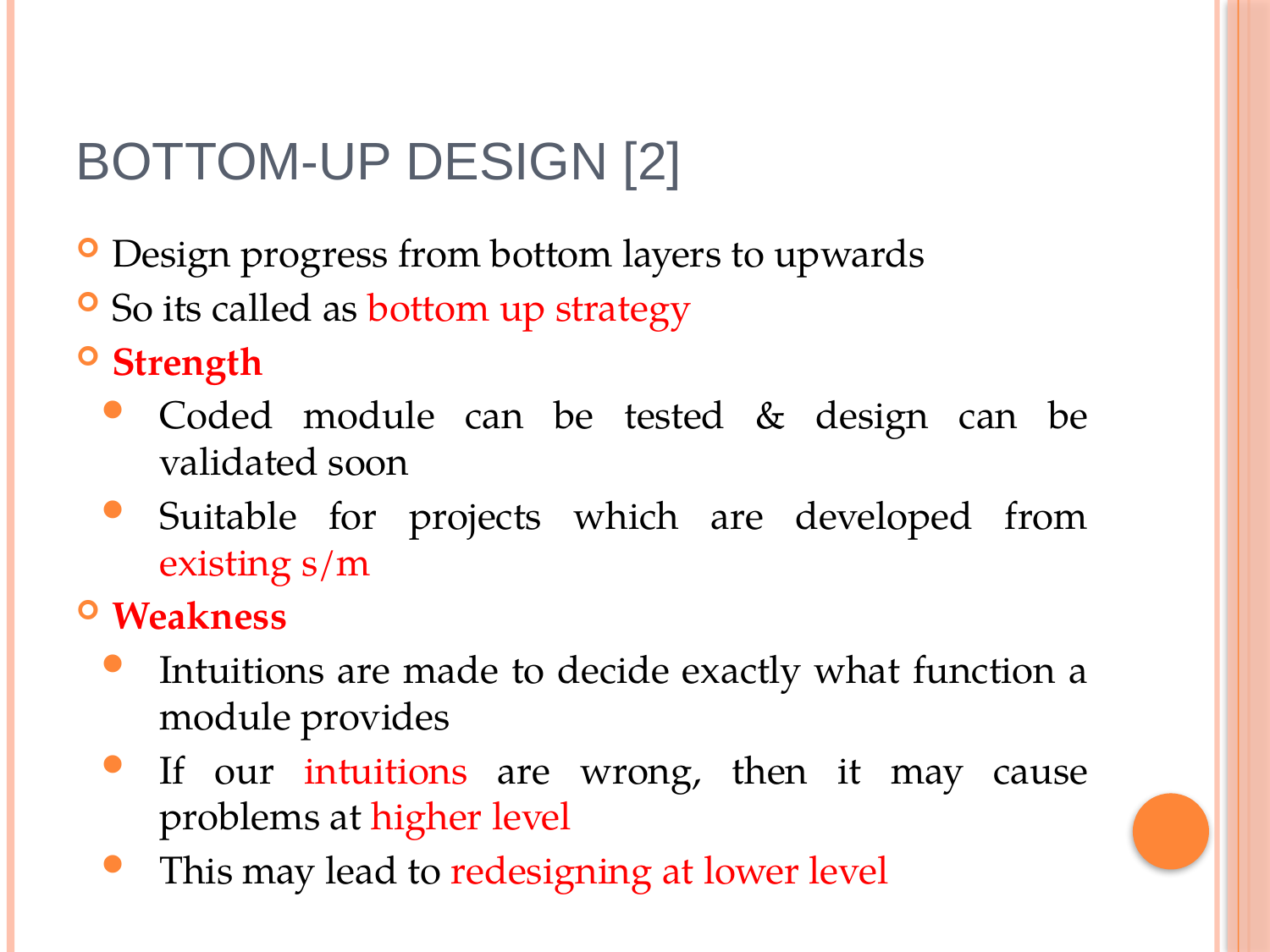

# Bottom-up design [2]
Design progress from bottom layers to upwards
So its called as bottom up strategy
Strength
Coded module can be tested & design can be validated soon
Suitable for projects which are developed from existing s/m
Weakness
Intuitions are made to decide exactly what function a module provides
If our intuitions are wrong, then it may cause problems at higher level
This may lead to redesigning at lower level

154